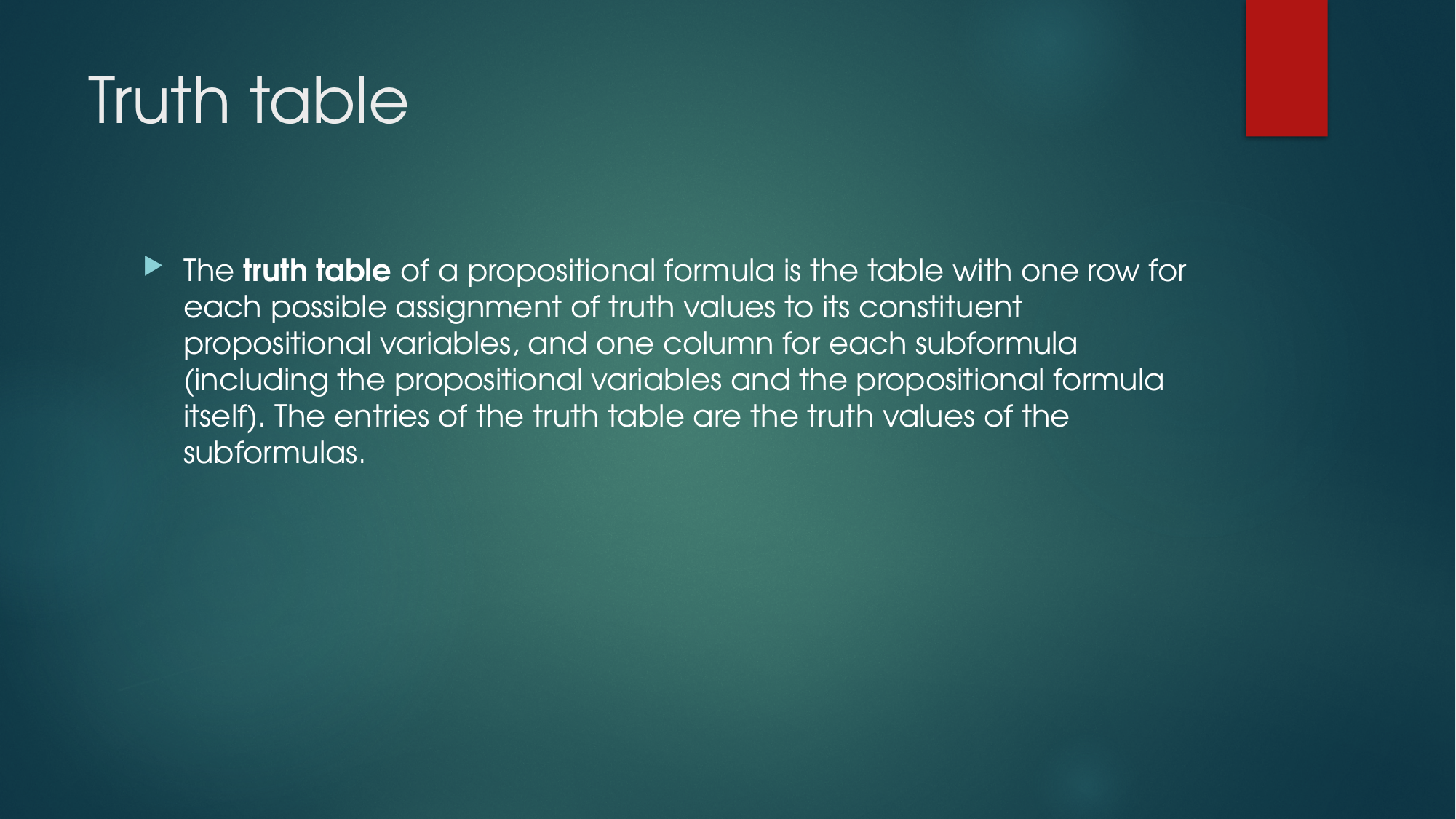

# Truth table
The truth table of a propositional formula is the table with one row for each possible assignment of truth values to its constituent propositional variables, and one column for each subformula (including the propositional variables and the propositional formula itself). The entries of the truth table are the truth values of the subformulas.